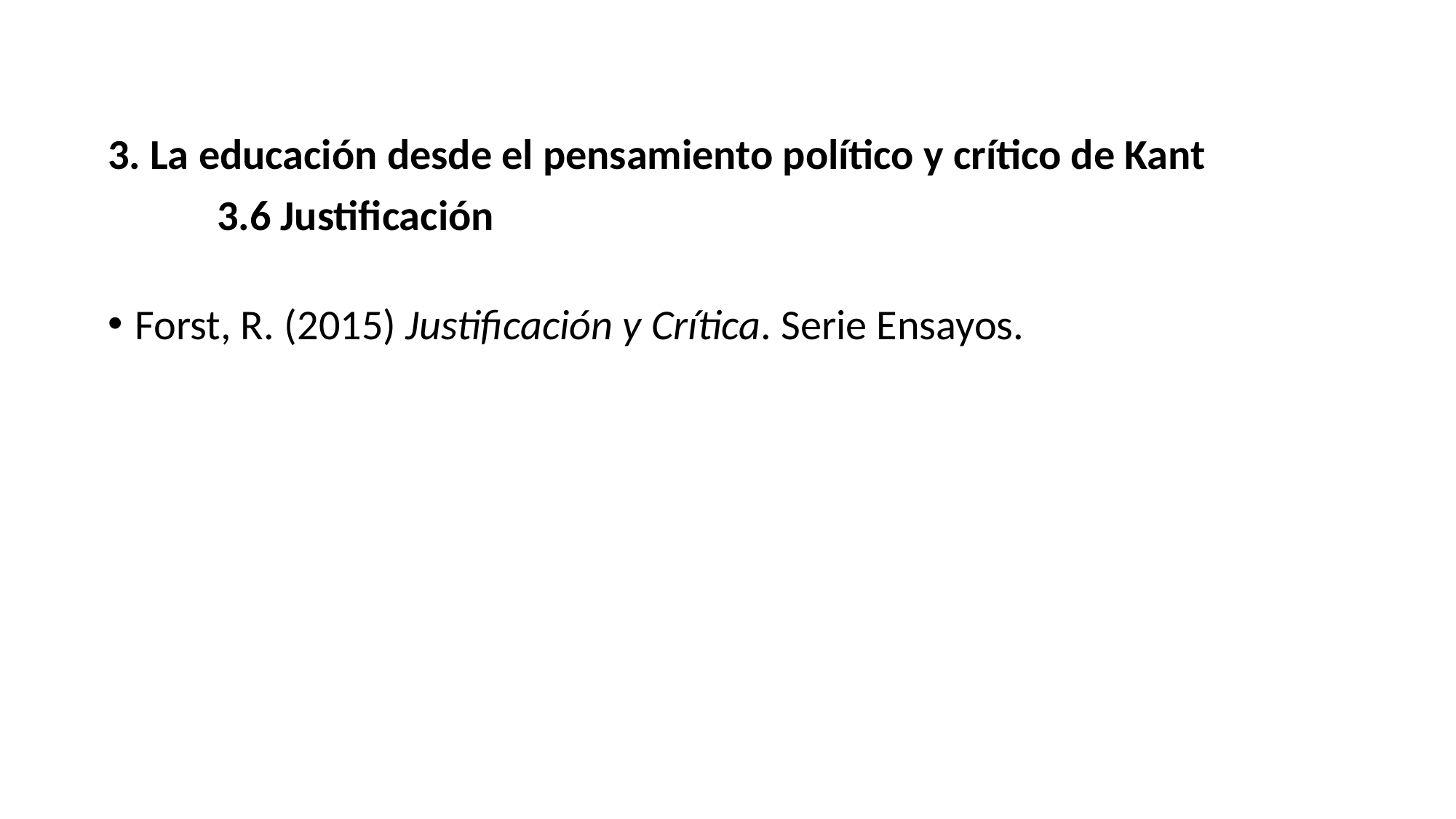

3. La educación desde el pensamiento político y crítico de Kant
	3.6 Justificación

Forst, R. (2015) Justificación y Crítica. Serie Ensayos.